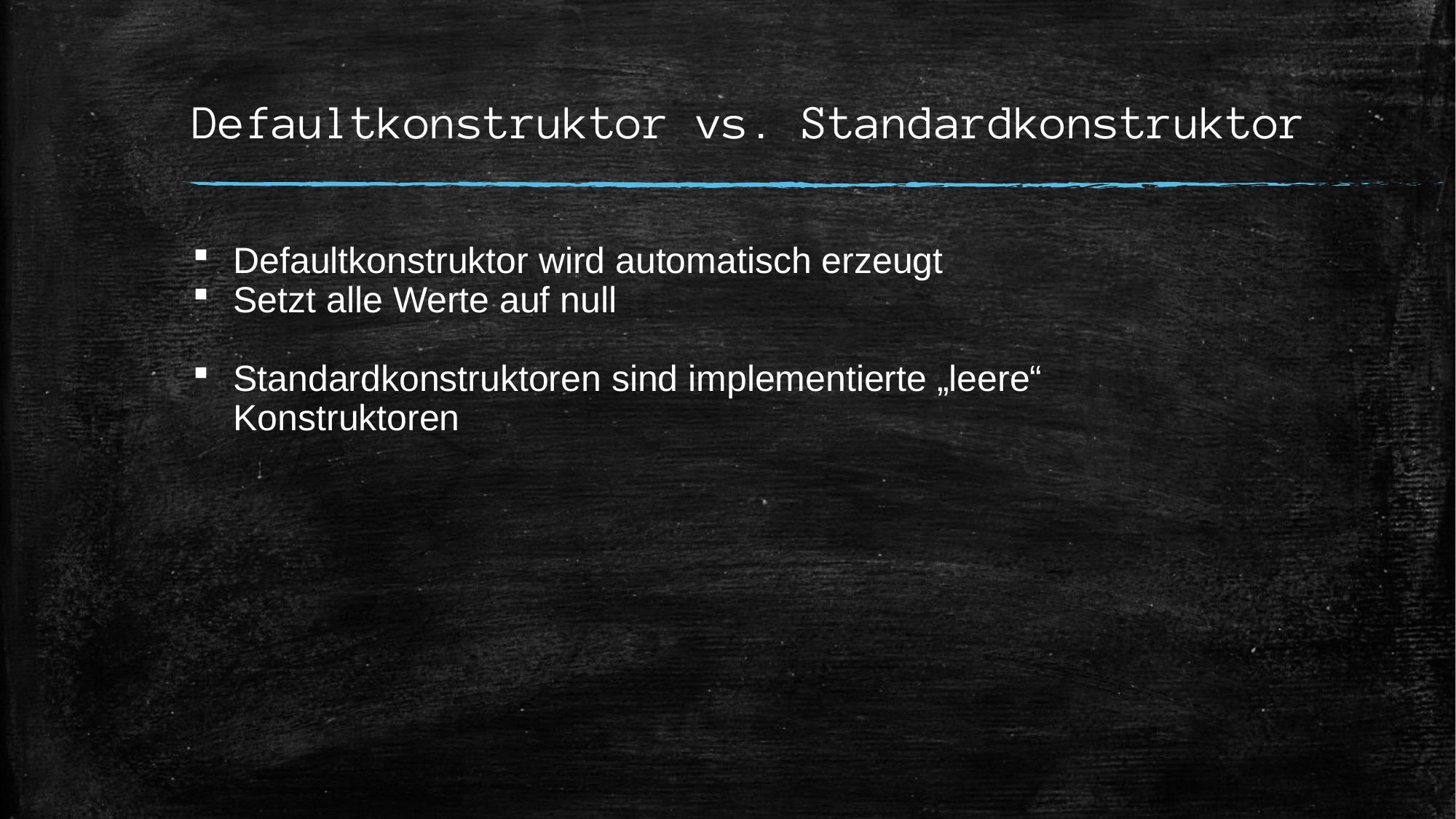

# Defaultkonstruktor vs. Standardkonstruktor
Defaultkonstruktor wird automatisch erzeugt
Setzt alle Werte auf null

Standardkonstruktoren sind implementierte „leere“ Konstruktoren